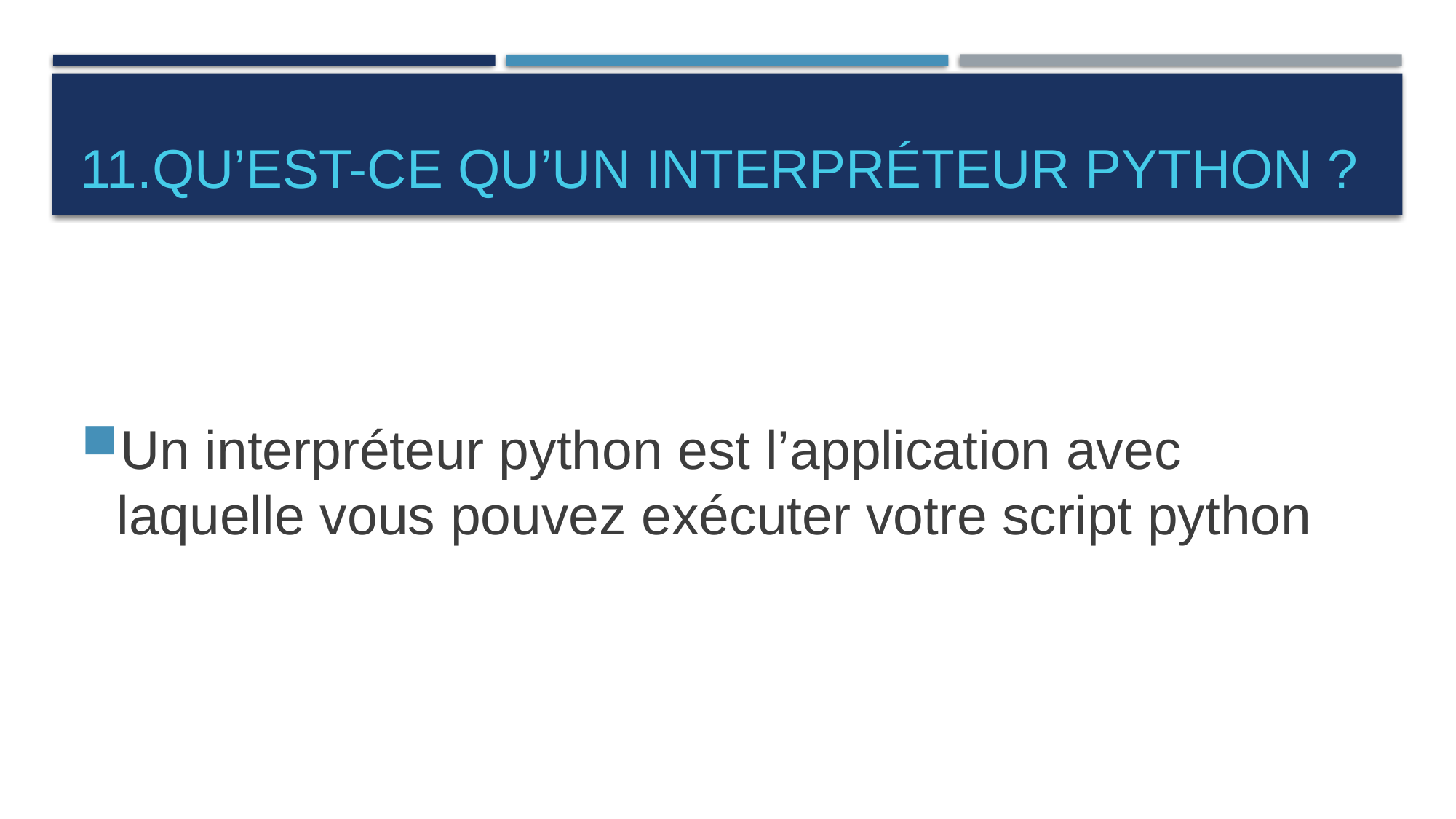

# 11.Qu’est-ce qu’un interpréteur Python ?
Un interpréteur python est l’application avec laquelle vous pouvez exécuter votre script python